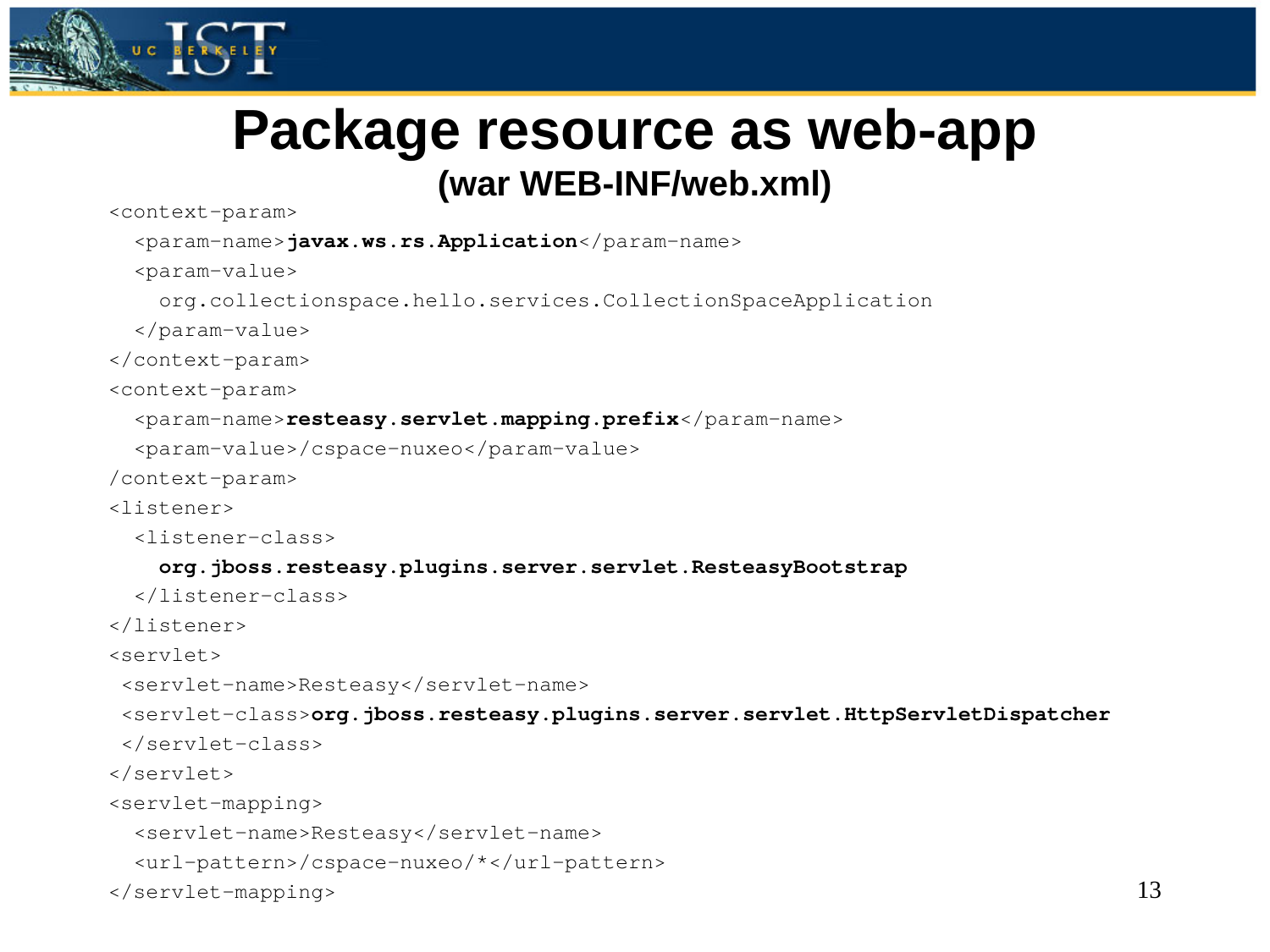

# Package resource as web-app (war WEB-INF/web.xml)
<context-param>
  <param-name>javax.ws.rs.Application</param-name>
  <param-value>
    org.collectionspace.hello.services.CollectionSpaceApplication
  </param-value>
</context-param>
<context-param>
  <param-name>resteasy.servlet.mapping.prefix</param-name>
  <param-value>/cspace-nuxeo</param-value>
/context-param>
<listener>
  <listener-class>
    org.jboss.resteasy.plugins.server.servlet.ResteasyBootstrap
  </listener-class>
</listener>
<servlet>
 <servlet-name>Resteasy</servlet-name>
 <servlet-class>org.jboss.resteasy.plugins.server.servlet.HttpServletDispatcher
 </servlet-class>
</servlet>
<servlet-mapping>
  <servlet-name>Resteasy</servlet-name>
  <url-pattern>/cspace-nuxeo/*</url-pattern>
</servlet-mapping>
13